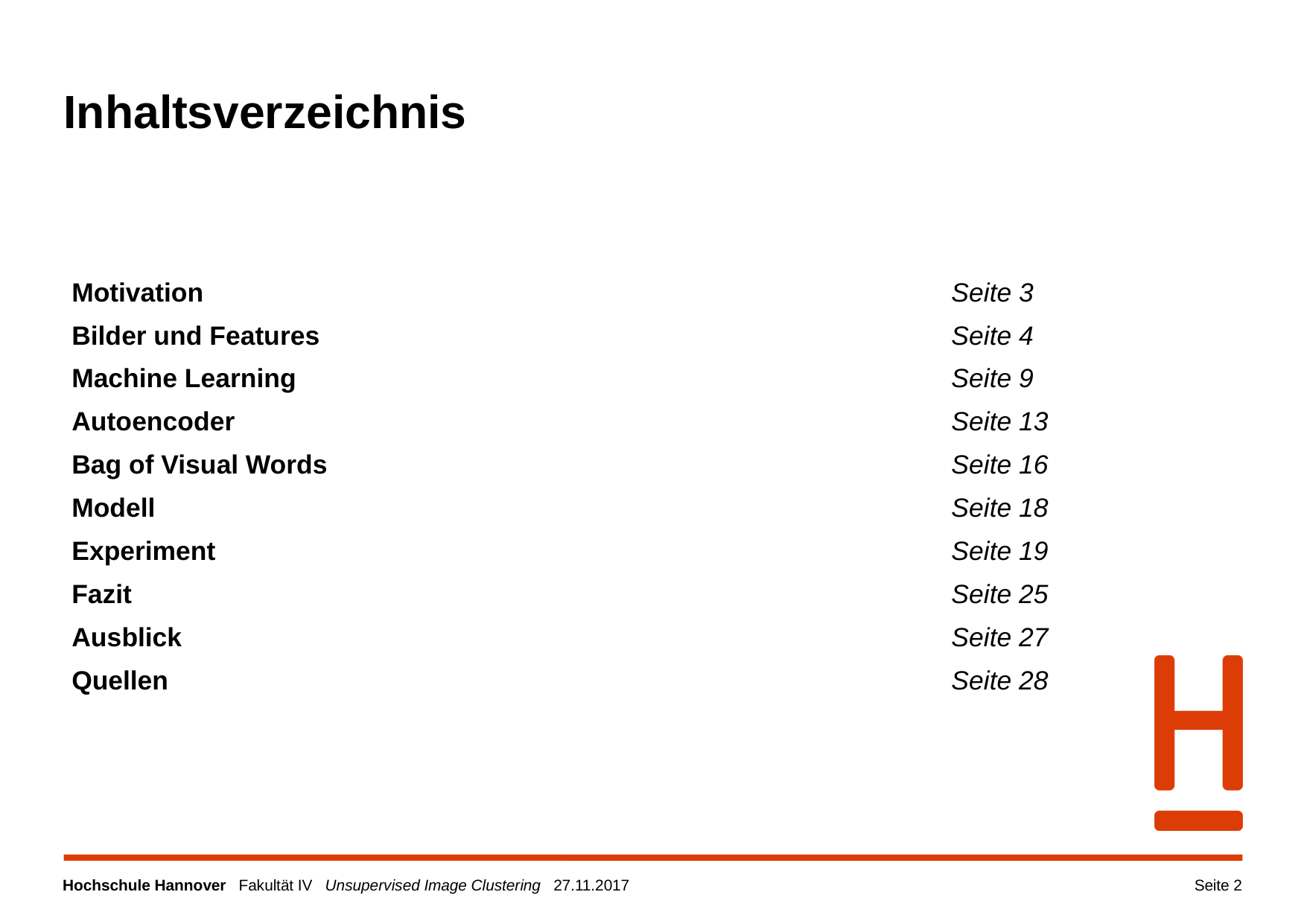

Inhaltsverzeichnis
| Motivation Bilder und Features Machine Learning Autoencoder Bag of Visual Words Modell Experiment Fazit Ausblick Quellen |  | Seite 3 Seite 4 Seite 9 Seite 13 Seite 16 Seite 18 Seite 19 Seite 25 Seite 27 Seite 28 |
| --- | --- | --- |
Seite 2